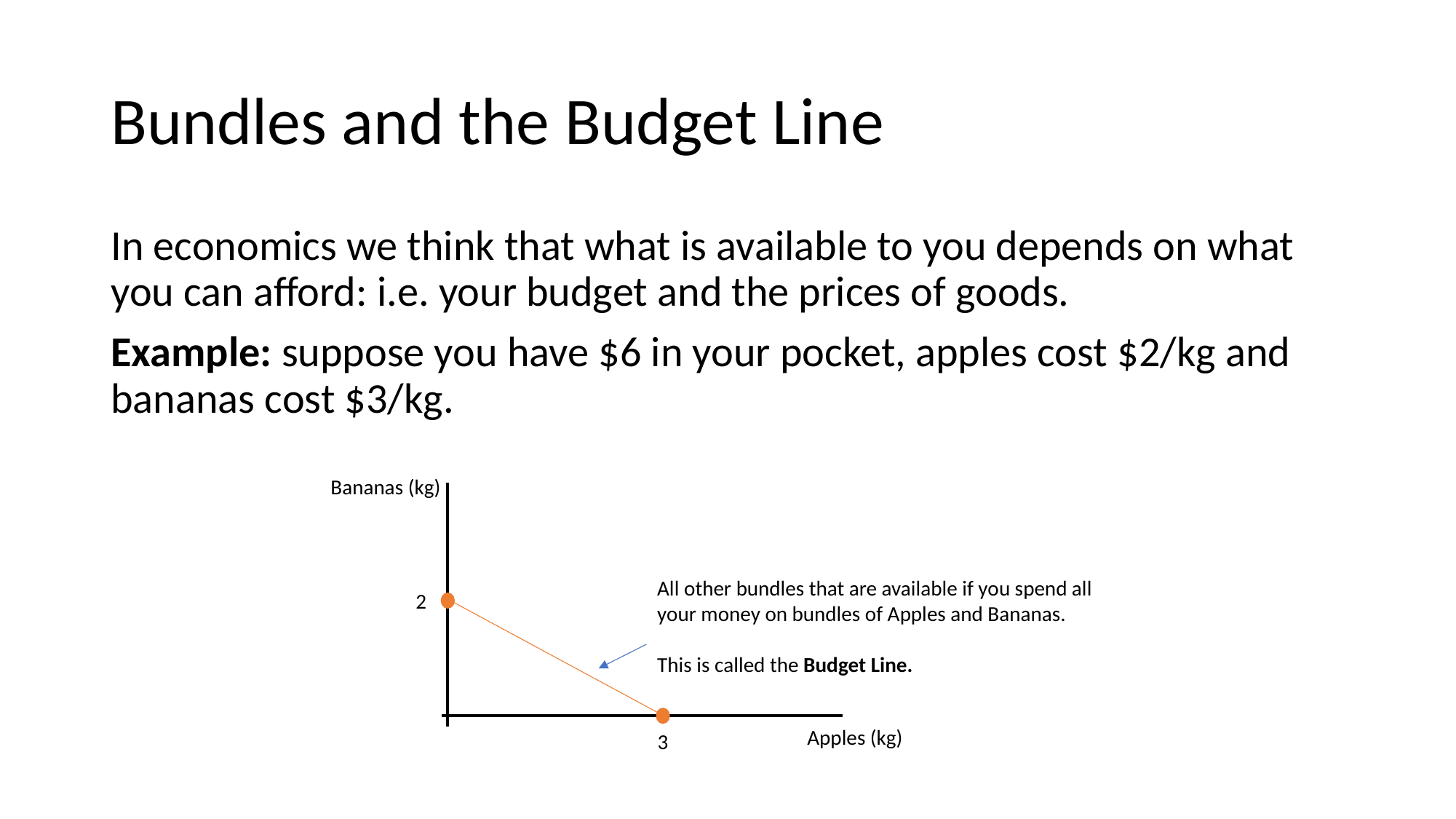

# Bundles and the Budget Line
In economics we think that what is available to you depends on what you can afford: i.e. your budget and the prices of goods.
Example: suppose you have $6 in your pocket, apples cost $2/kg and bananas cost $3/kg.
Bananas (kg)
All other bundles that are available if you spend all your money on bundles of Apples and Bananas.

This is called the Budget Line.
2

Apples (kg)
3